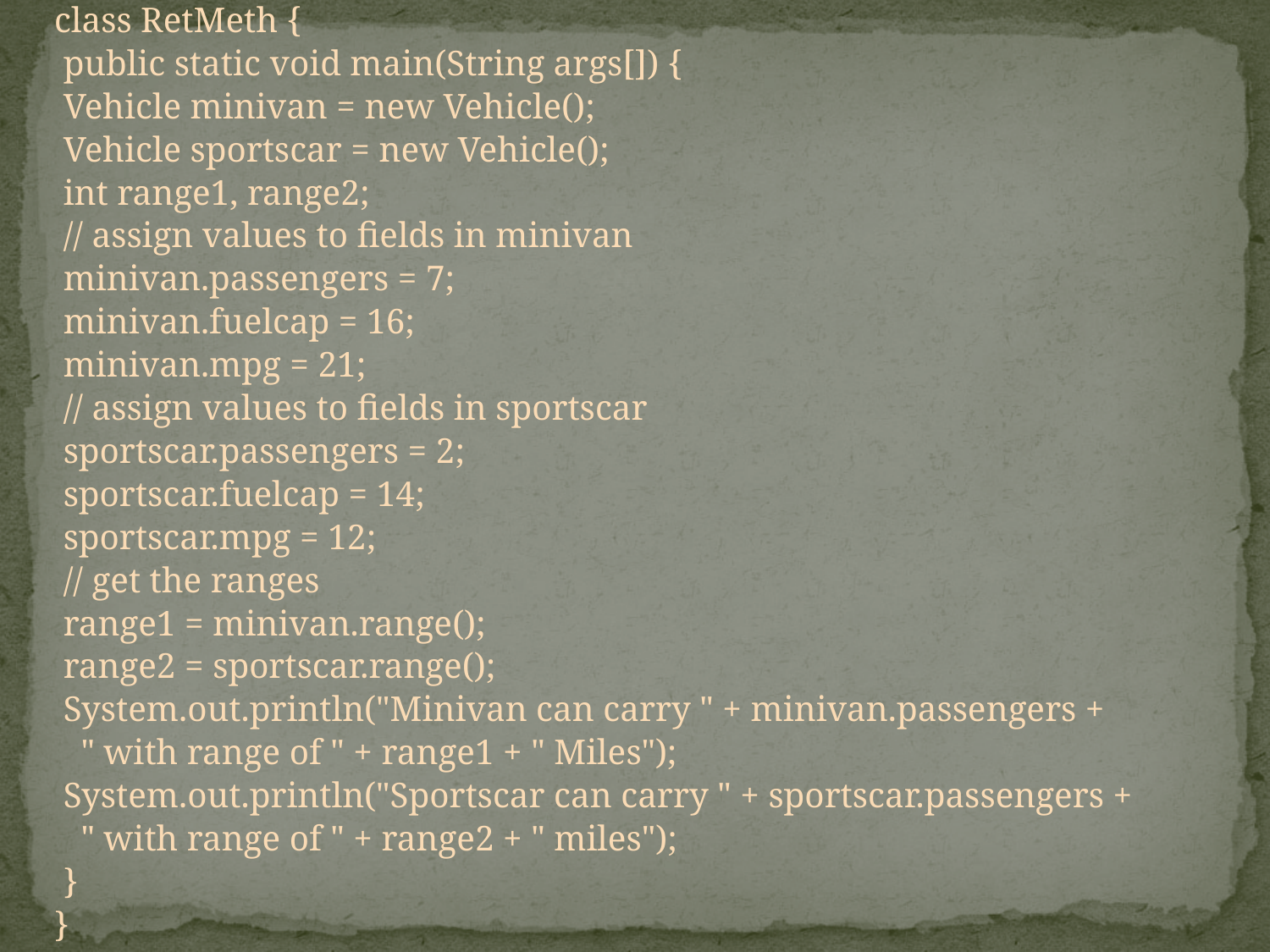

class RetMeth {
 public static void main(String args[]) {
 Vehicle minivan = new Vehicle();
 Vehicle sportscar = new Vehicle();
 int range1, range2;
 // assign values to fields in minivan
 minivan.passengers = 7;
 minivan.fuelcap = 16;
 minivan.mpg = 21;
 // assign values to fields in sportscar
 sportscar.passengers = 2;
 sportscar.fuelcap = 14;
 sportscar.mpg = 12;
 // get the ranges
 range1 = minivan.range();
 range2 = sportscar.range();
 System.out.println("Minivan can carry " + minivan.passengers +
   " with range of " + range1 + " Miles");
 System.out.println("Sportscar can carry " + sportscar.passengers +
   " with range of " + range2 + " miles");
 }
}